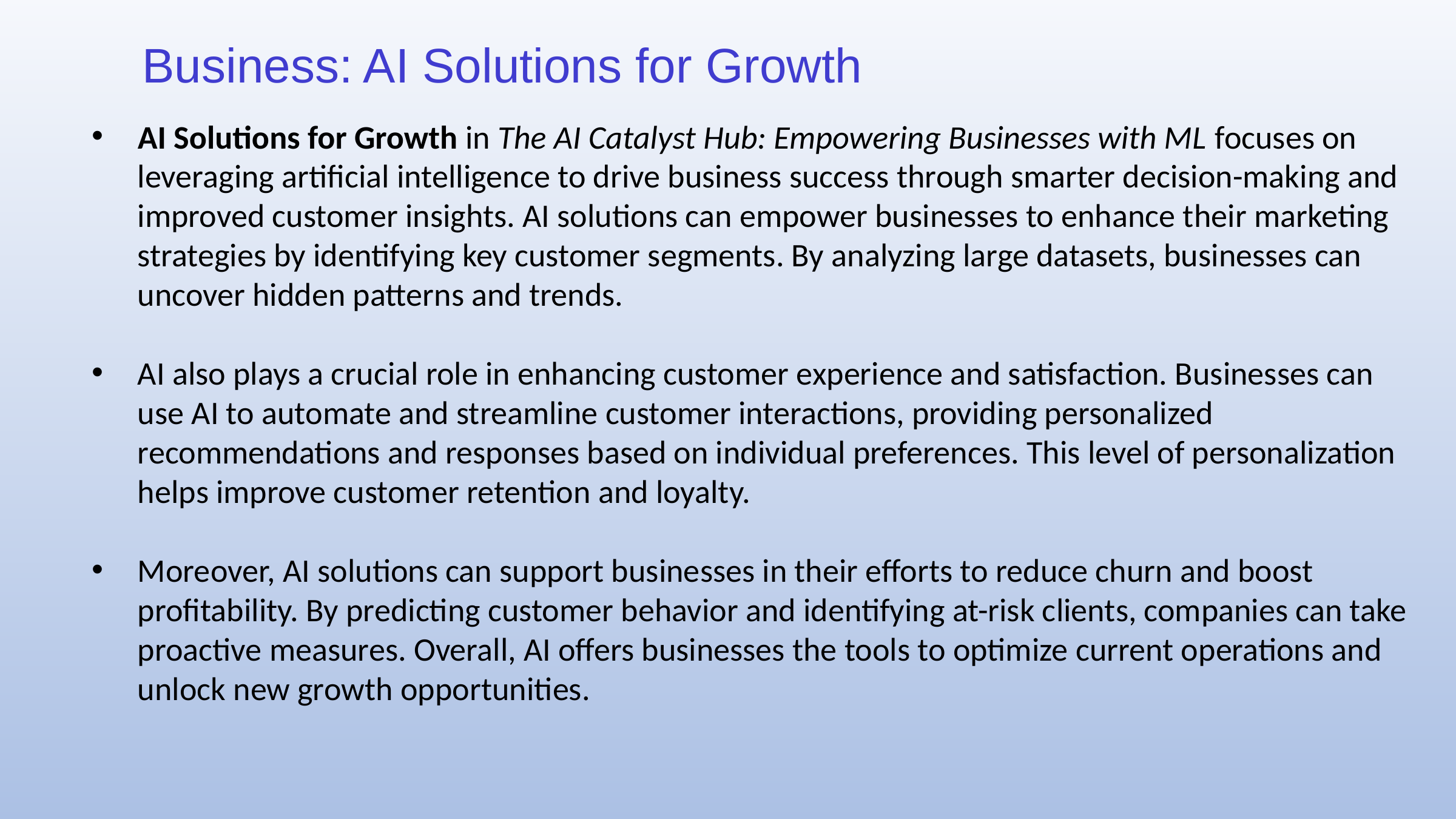

Business: AI Solutions for Growth
AI Solutions for Growth in The AI Catalyst Hub: Empowering Businesses with ML focuses on leveraging artificial intelligence to drive business success through smarter decision-making and improved customer insights. AI solutions can empower businesses to enhance their marketing strategies by identifying key customer segments. By analyzing large datasets, businesses can uncover hidden patterns and trends.

AI also plays a crucial role in enhancing customer experience and satisfaction. Businesses can use AI to automate and streamline customer interactions, providing personalized recommendations and responses based on individual preferences. This level of personalization helps improve customer retention and loyalty.

Moreover, AI solutions can support businesses in their efforts to reduce churn and boost profitability. By predicting customer behavior and identifying at-risk clients, companies can take proactive measures. Overall, AI offers businesses the tools to optimize current operations and unlock new growth opportunities.